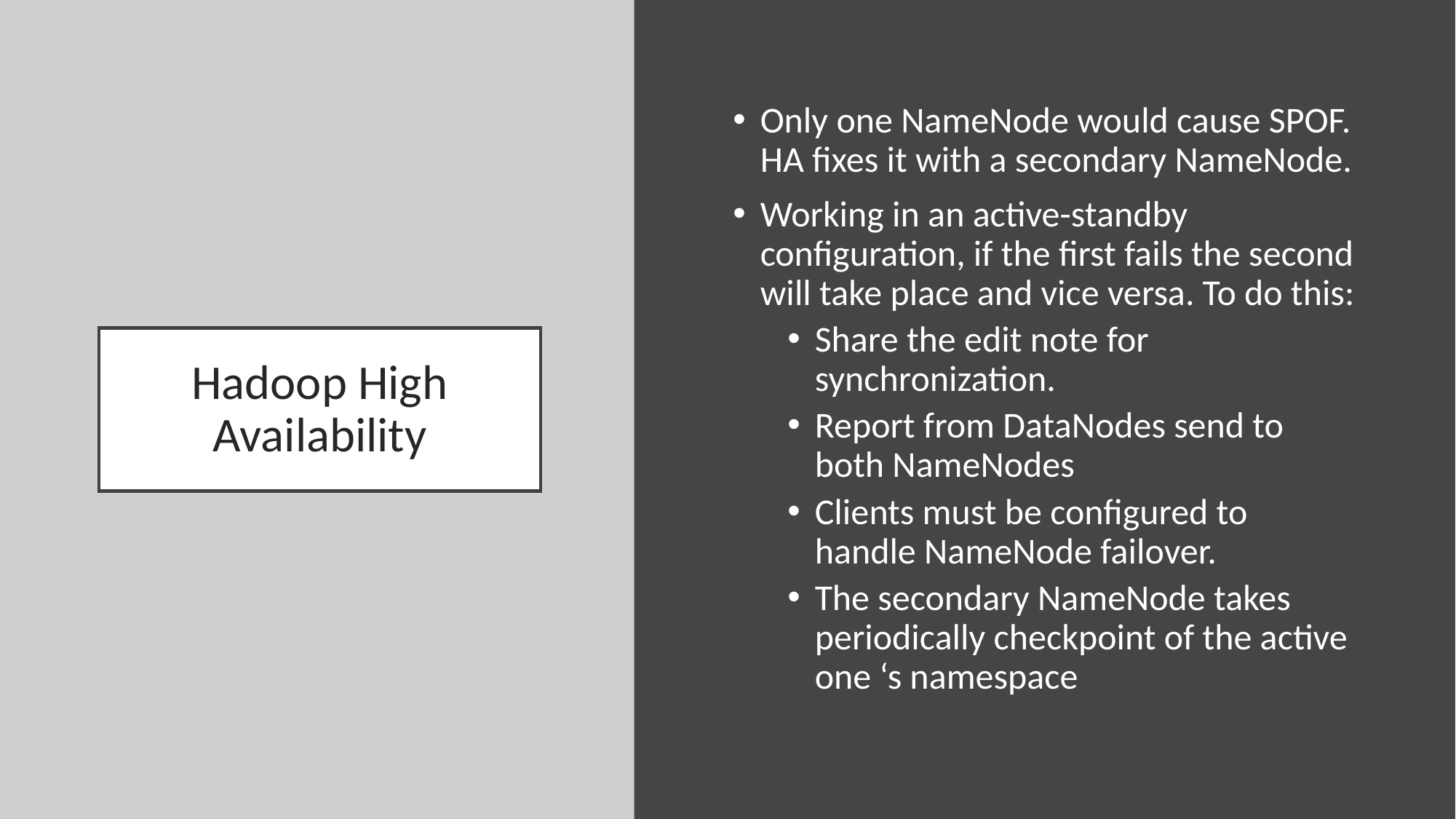

Only one NameNode would cause SPOF. HA fixes it with a secondary NameNode.
Working in an active-standby configuration, if the first fails the second will take place and vice versa. To do this:
Share the edit note for synchronization.
Report from DataNodes send to both NameNodes
Clients must be configured to handle NameNode failover.
The secondary NameNode takes periodically checkpoint of the active one ‘s namespace

# Hadoop High Availability